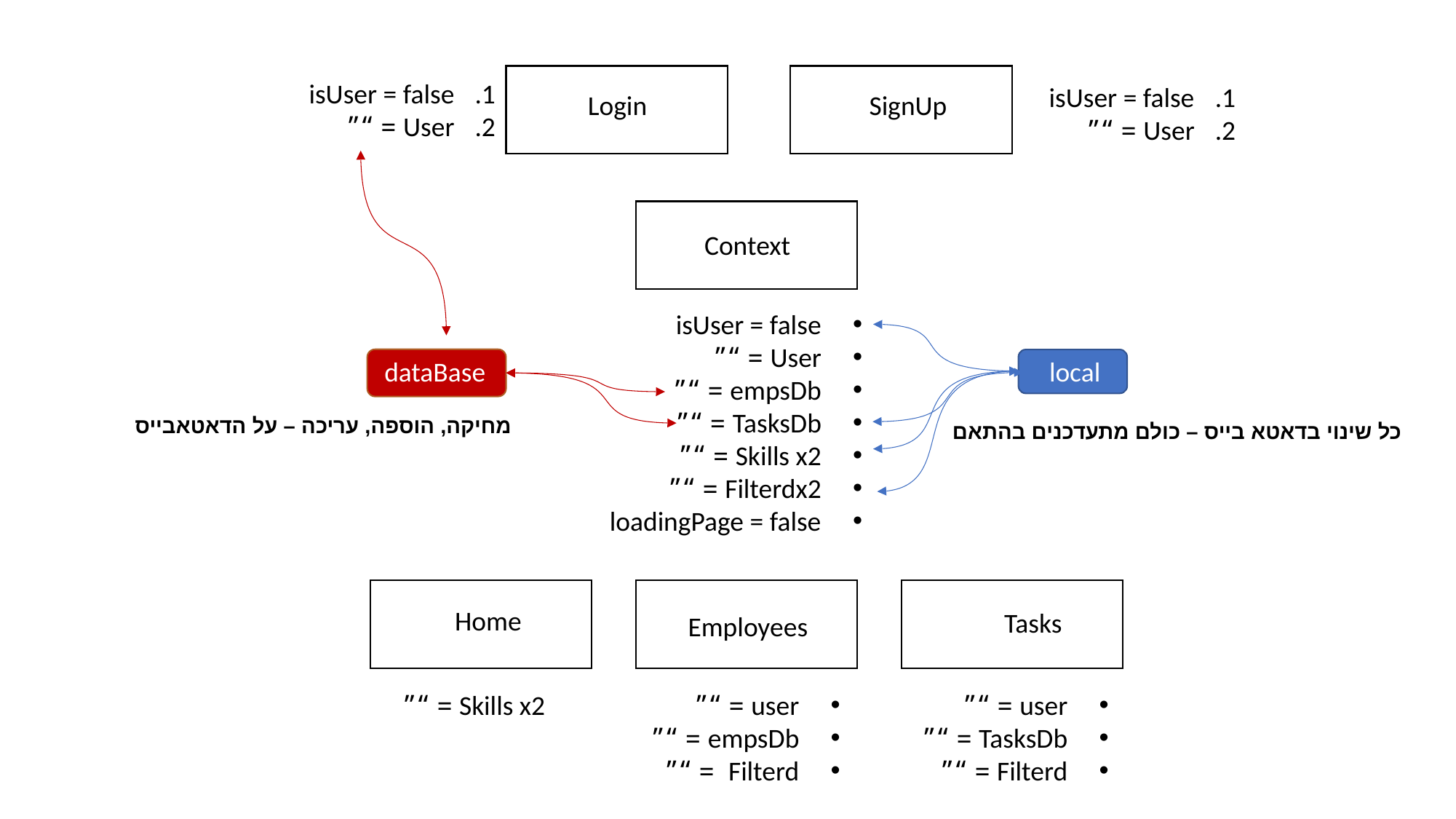

isUser = false
User = “”
isUser = false
User = “”
Login
SignUp

Context
isUser = false
User = “”
empsDb = “”
TasksDb = “”
Skills x2 = “”
Filterdx2 = “”
loadingPage = false
dataBase

local

מחיקה, הוספה, עריכה – על הדאטאבייס
כל שינוי בדאטא בייס – כולם מתעדכנים בהתאם

Home
Tasks
Employees
Skills x2 = “”
user = “”
empsDb = “”
Filterd  = “”
user = “”
TasksDb = “”
Filterd = “”